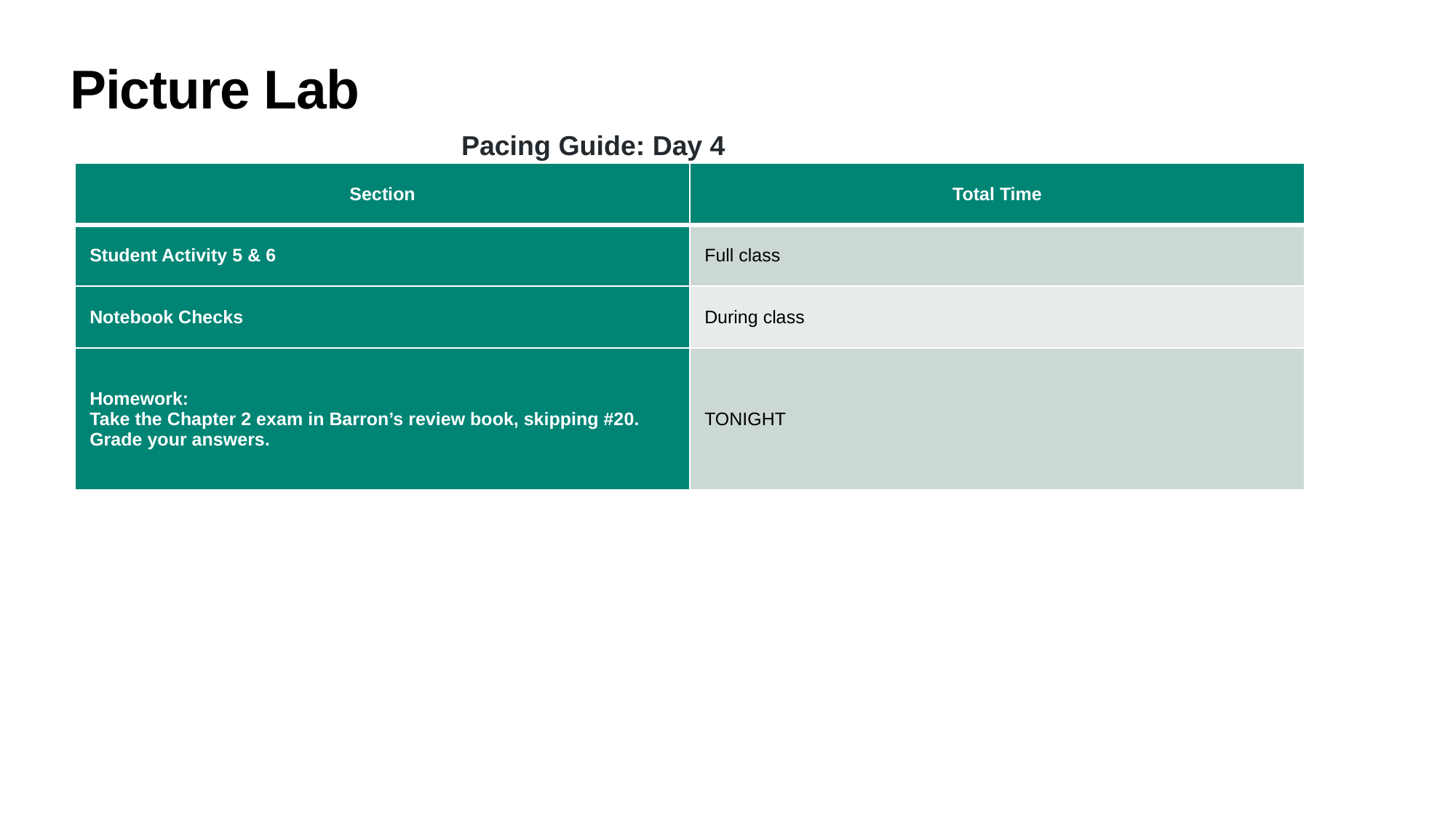

# Picture Lab
Pacing Guide: Day 4
| Section | Total Time |
| --- | --- |
| Student Activity 5 & 6 | Full class |
| Notebook Checks | During class |
| Homework: Take the Chapter 2 exam in Barron’s review book, skipping #20. Grade your answers. | TONIGHT |